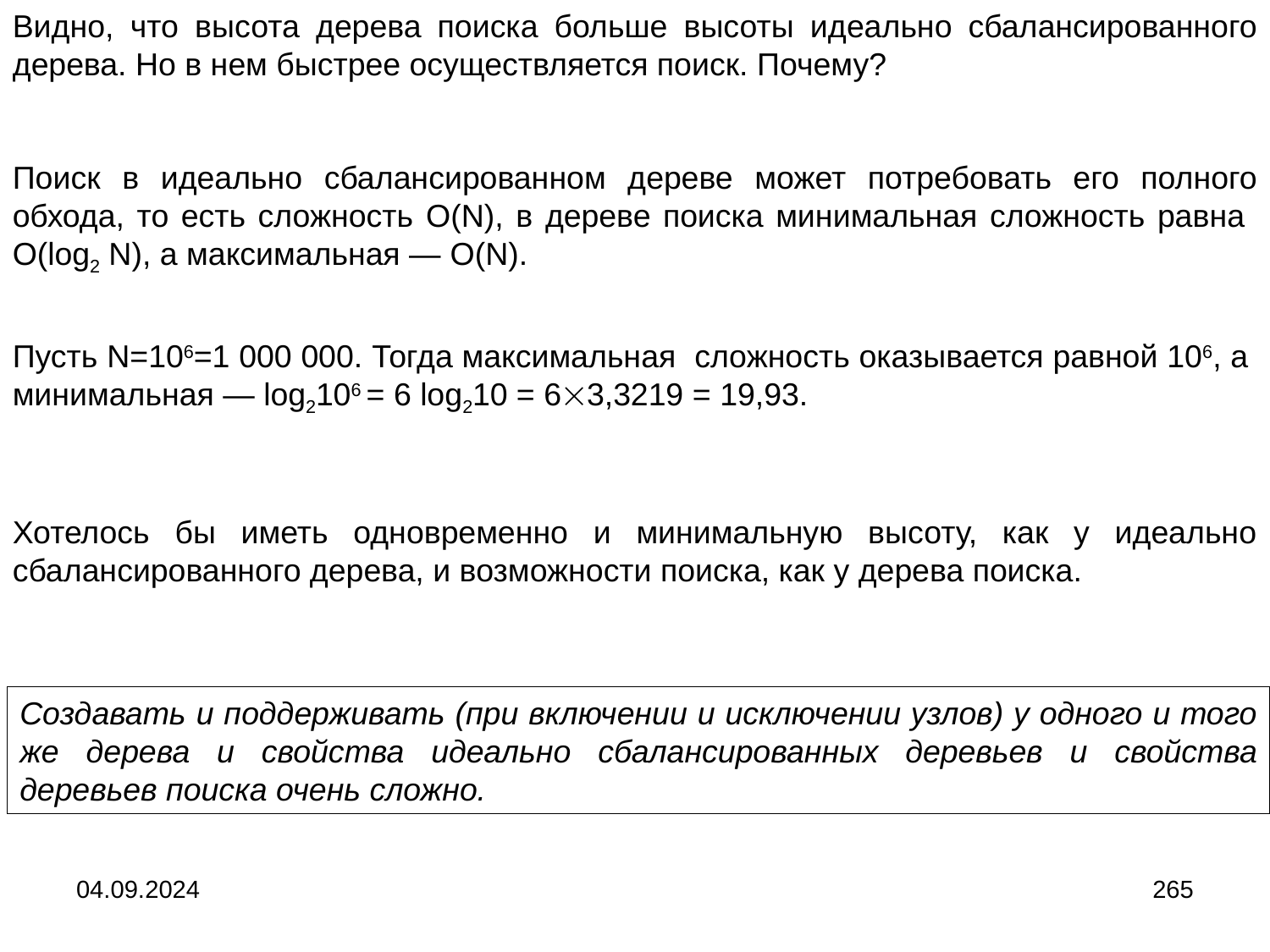

Видно, что высота дерева поиска больше высоты идеально сбалансированного дерева. Но в нем быстрее осуществляется поиск. Почему?
Поиск в идеально сбалансированном дереве может потребовать его полного обхода, то есть сложность O(N), в дереве поиска минимальная сложность равна  O(log2 N), а максимальная ― O(N).
Пусть N=106=1 000 000. Тогда максимальная  сложность оказывается равной 106, а  минимальная ― log2106 = 6 log210 = 6×3,3219 = 19,93.
Хотелось бы иметь одновременно и минимальную высоту, как у идеально сбалансированного дерева, и возможности поиска, как у дерева поиска.
Создавать и поддерживать (при включении и исключении узлов) у одного и того же дерева и свойства идеально сбалансированных деревьев и свойства деревьев поиска очень сложно.
04.09.2024
265